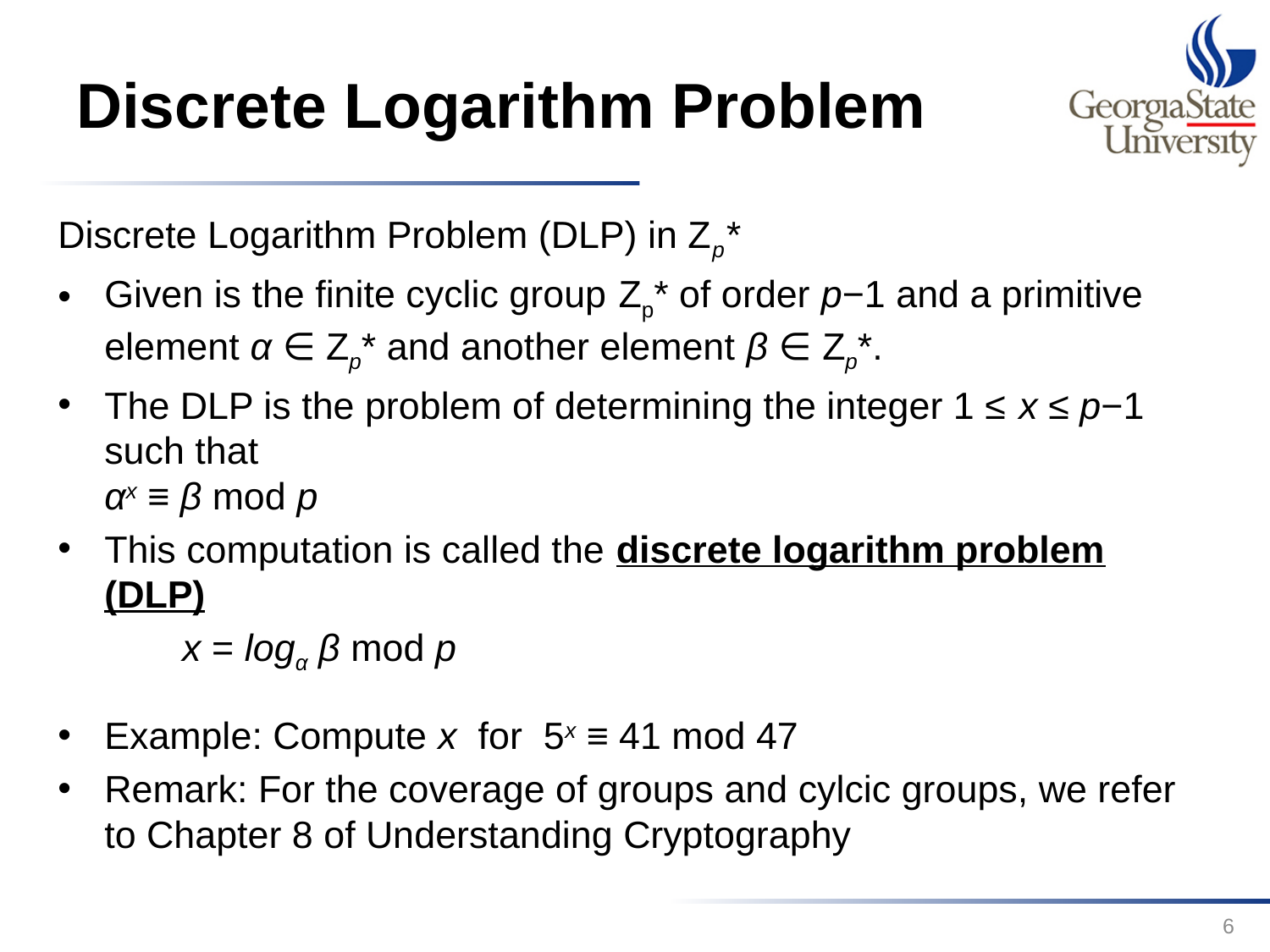

# Discrete Logarithm Problem
Discrete Logarithm Problem (DLP) in Zp*
Given is the finite cyclic group Zp* of order p−1 and a primitive element α ∈ Zp* and another element β ∈ Zp*.
The DLP is the problem of determining the integer 1 ≤ x ≤ p−1 such that
αx ≡ β mod p
This computation is called the discrete logarithm problem (DLP)
							x = logα β mod p

Example: Compute x  for  5x ≡ 41 mod 47
Remark: For the coverage of groups and cylcic groups, we refer to Chapter 8 of Understanding Cryptography

6